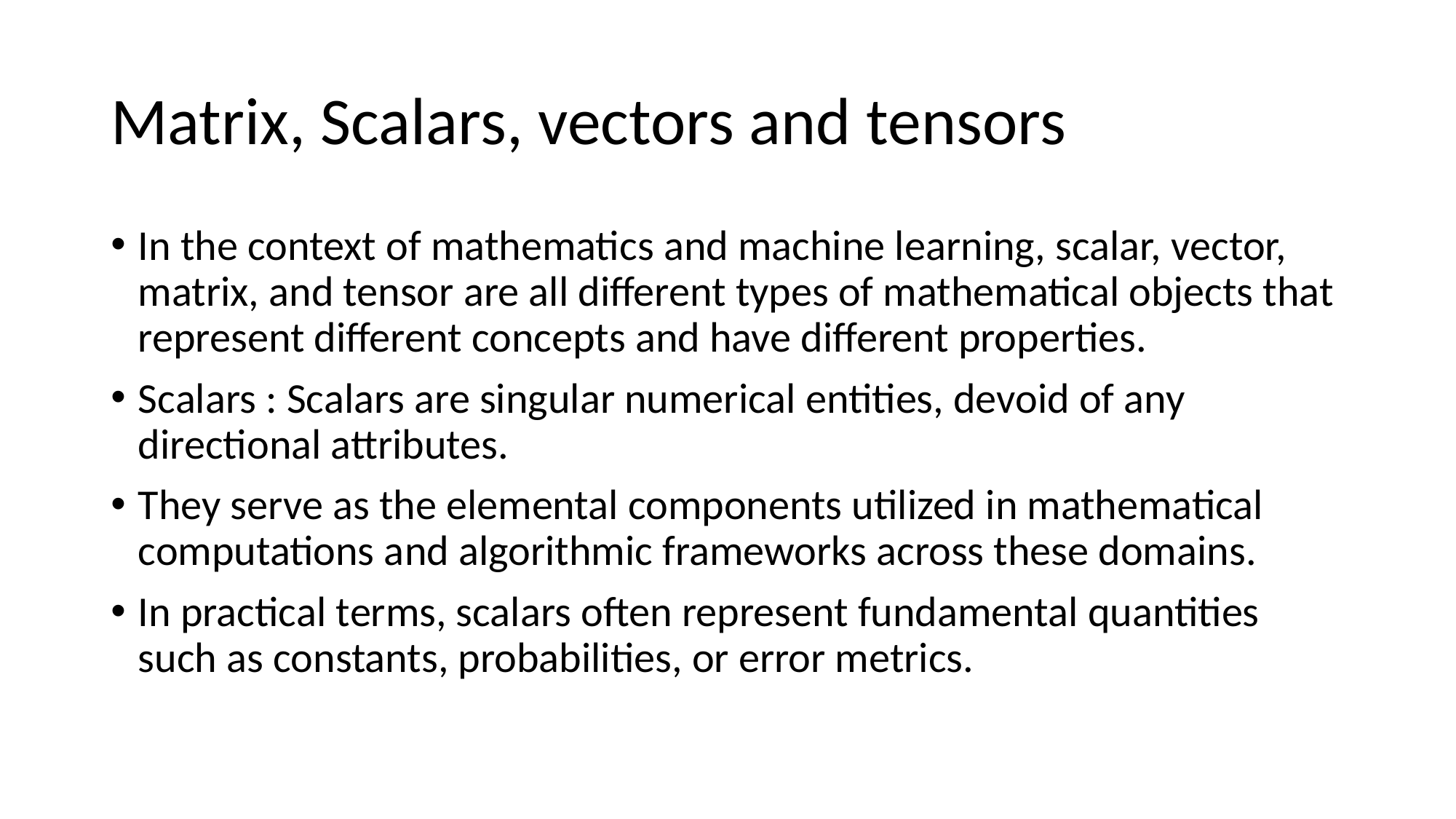

# Matrix, Scalars, vectors and tensors
In the context of mathematics and machine learning, scalar, vector, matrix, and tensor are all different types of mathematical objects that represent different concepts and have different properties.
Scalars : Scalars are singular numerical entities, devoid of any directional attributes.
They serve as the elemental components utilized in mathematical computations and algorithmic frameworks across these domains.
In practical terms, scalars often represent fundamental quantities such as constants, probabilities, or error metrics.